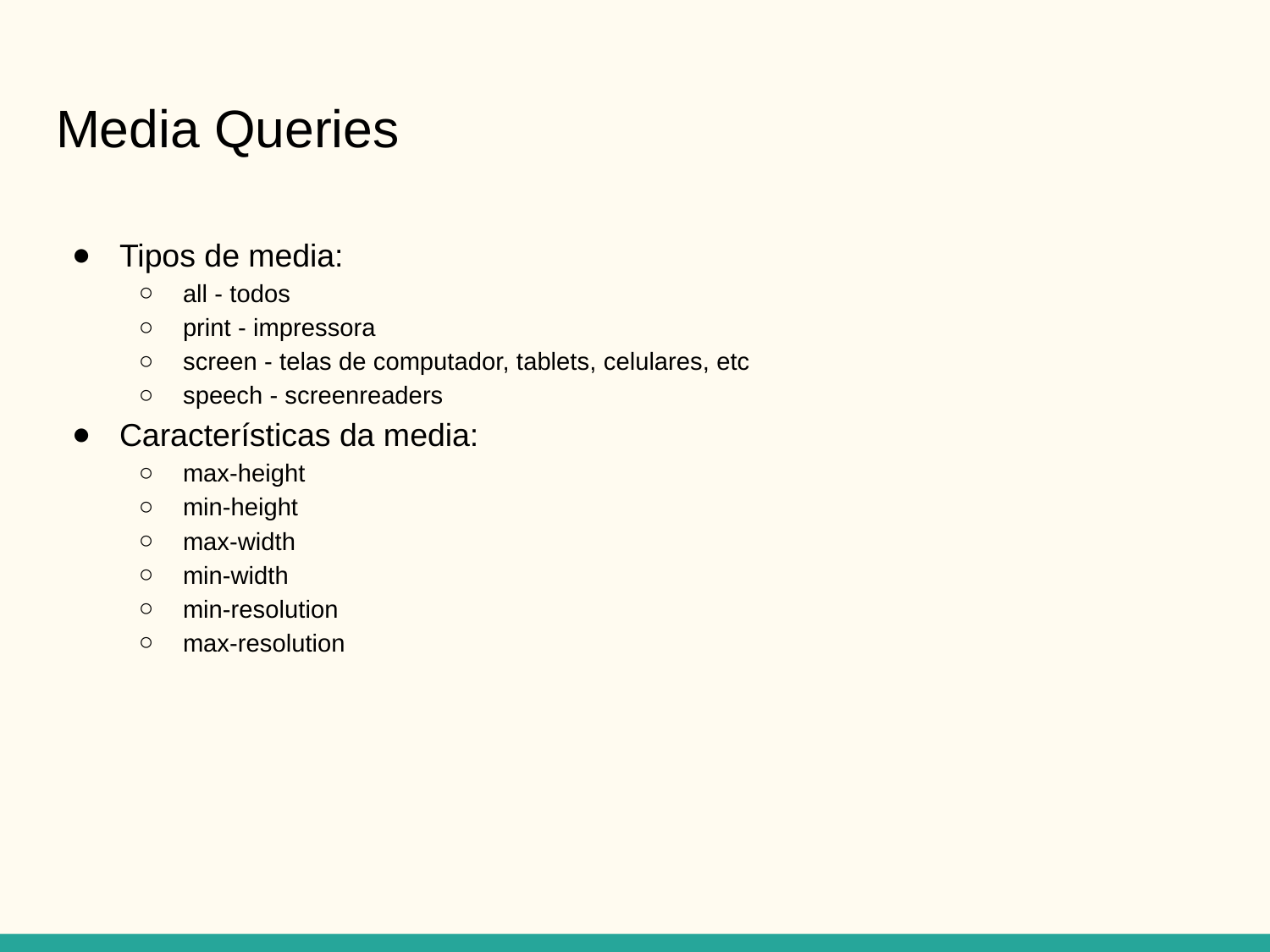

# Media Queries
Tipos de media:
all - todos
print - impressora
screen - telas de computador, tablets, celulares, etc
speech - screenreaders
Características da media:
max-height
min-height
max-width
min-width
min-resolution
max-resolution